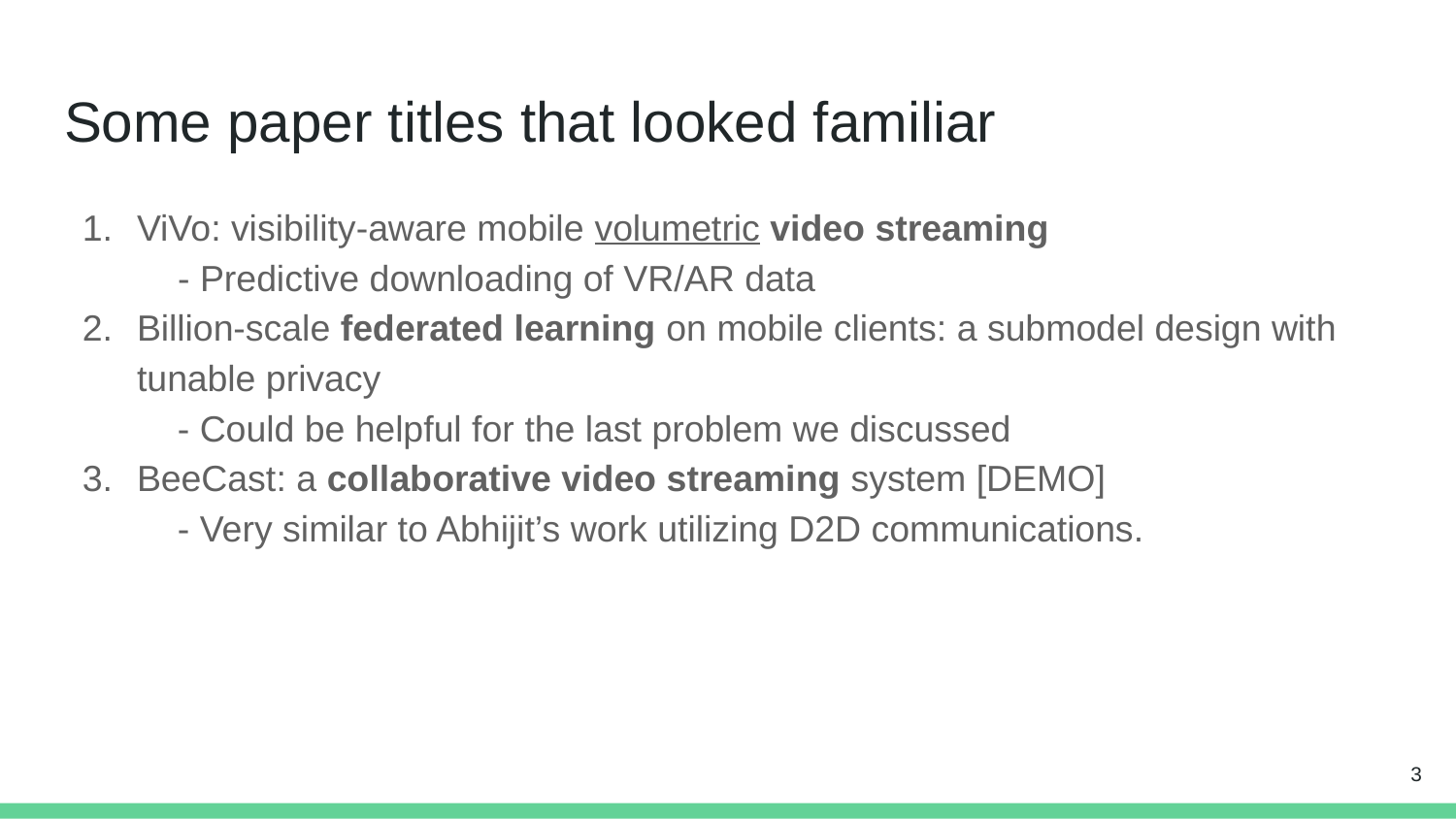

# Some paper titles that looked familiar
ViVo: visibility-aware mobile volumetric video streaming
    - Predictive downloading of VR/AR data
Billion-scale federated learning on mobile clients: a submodel design with tunable privacy
    - Could be helpful for the last problem we discussed
BeeCast: a collaborative video streaming system [DEMO]
    - Very similar to Abhijit’s work utilizing D2D communications.
3